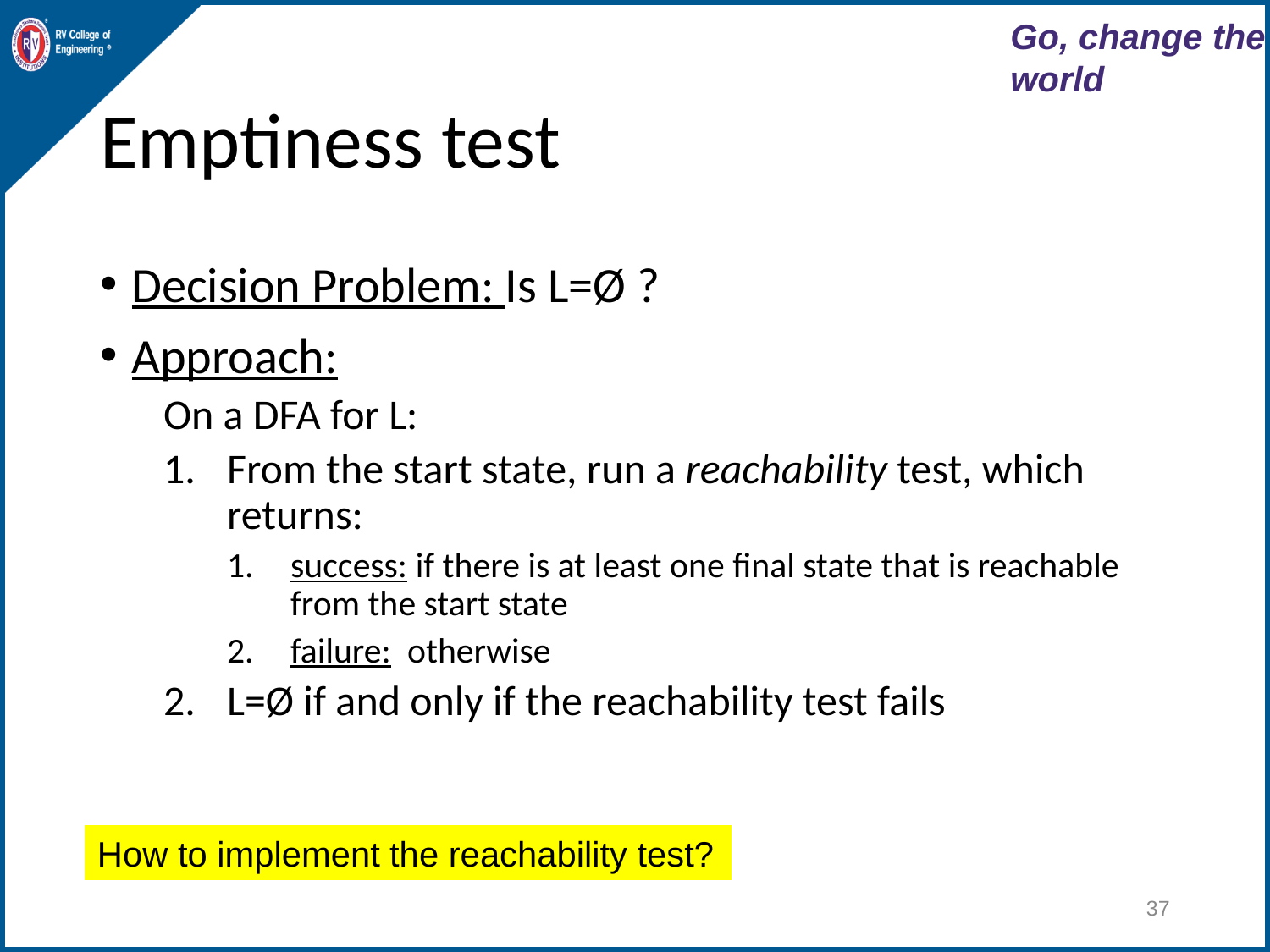

# Emptiness test
Decision Problem: Is L=Ø ?
Approach:
On a DFA for L:
From the start state, run a reachability test, which returns:
success: if there is at least one final state that is reachable from the start state
failure:  otherwise
L=Ø if and only if the reachability test fails

How to implement the reachability test?
37